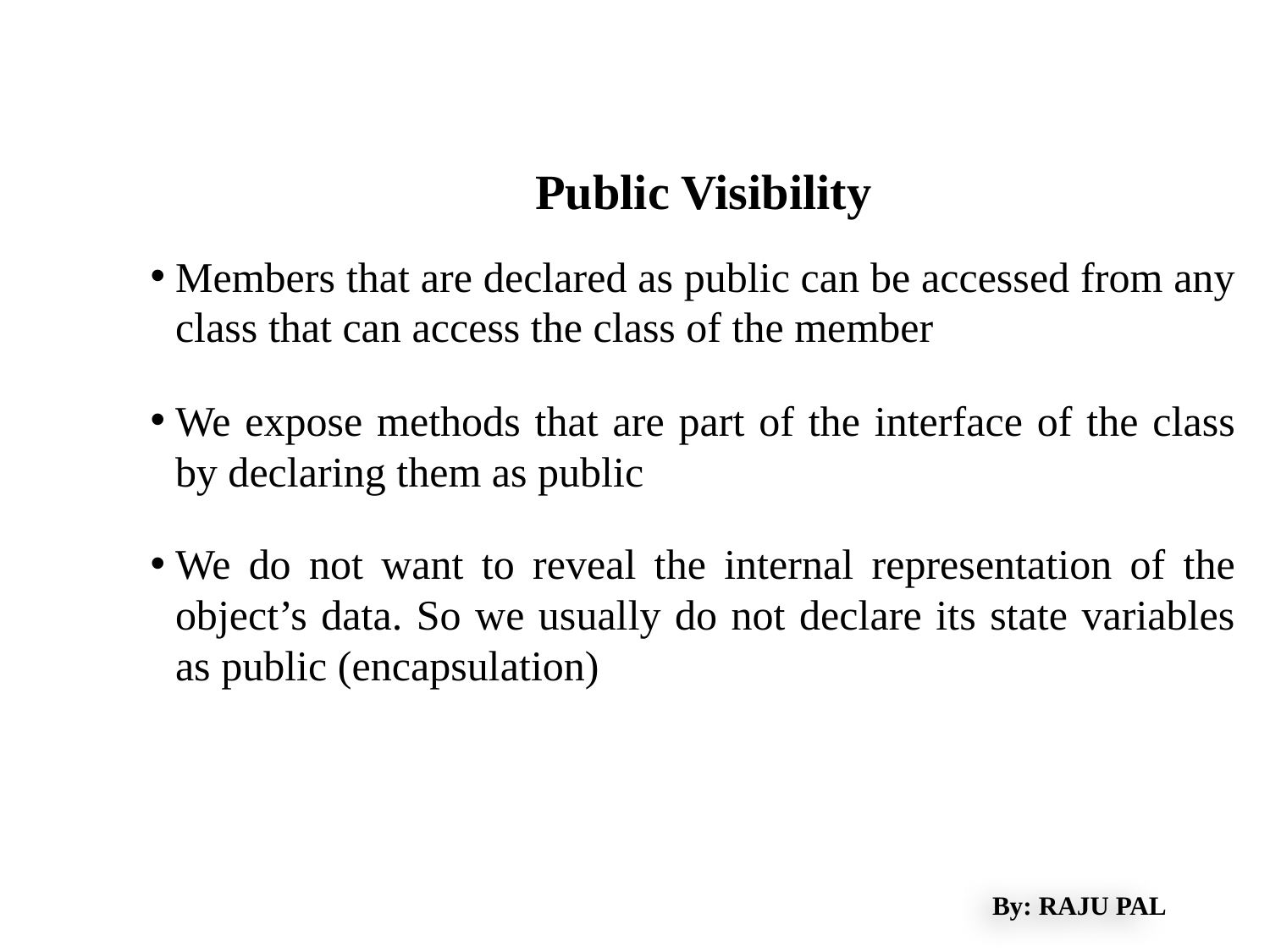

Public Visibility
Members that are declared as public can be accessed from any class that can access the class of the member
We expose methods that are part of the interface of the class by declaring them as public
We do not want to reveal the internal representation of the object’s data. So we usually do not declare its state variables as public (encapsulation)